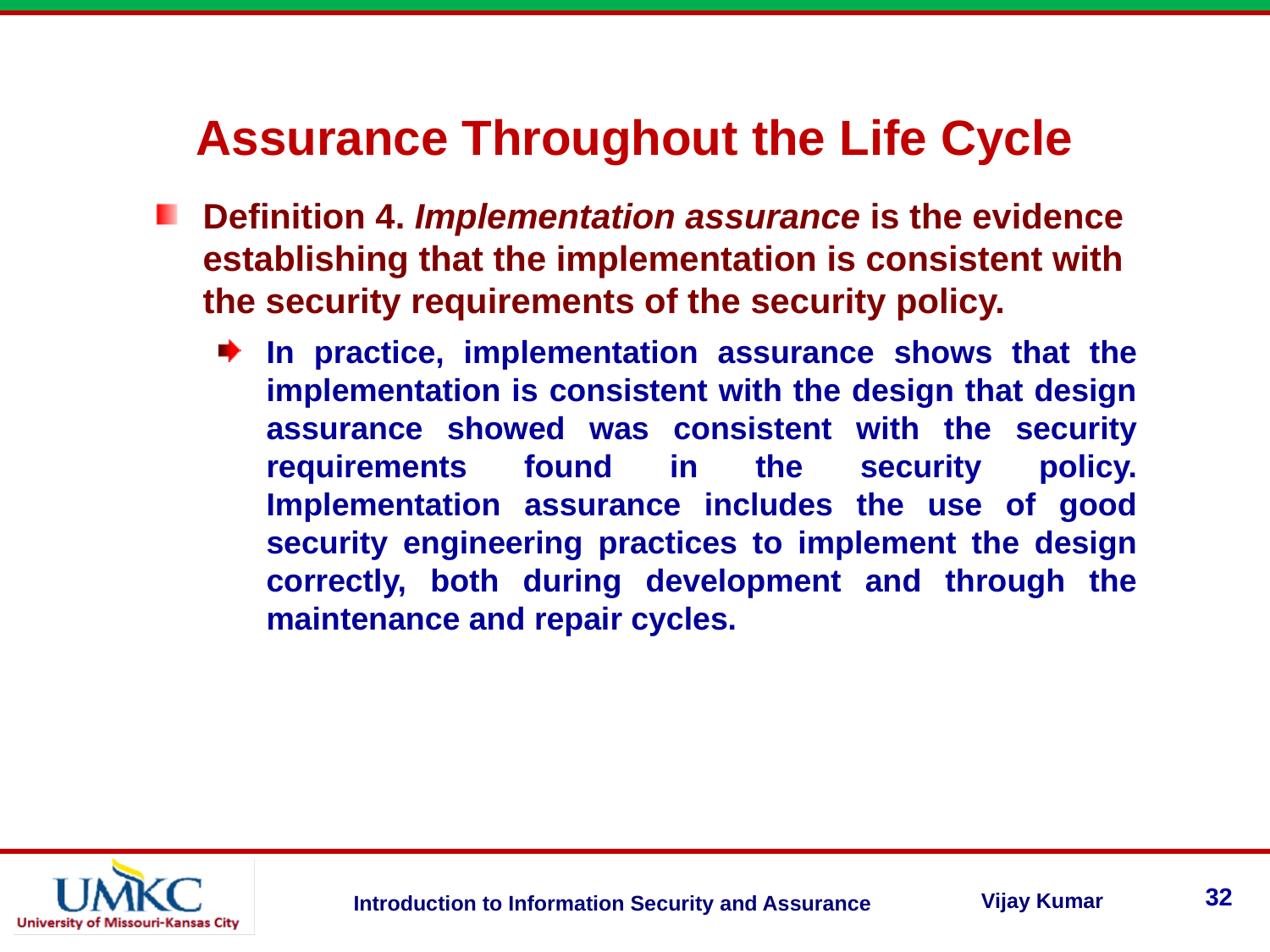

Assurance Throughout the Life Cycle
Definition 4. Implementation assurance is the evidence establishing that the implementation is consistent with the security requirements of the security policy.
In practice, implementation assurance shows that the implementation is consistent with the design that design assurance showed was consistent with the security requirements found in the security policy. Implementation assurance includes the use of good security engineering practices to implement the design correctly, both during development and through the maintenance and repair cycles.
32